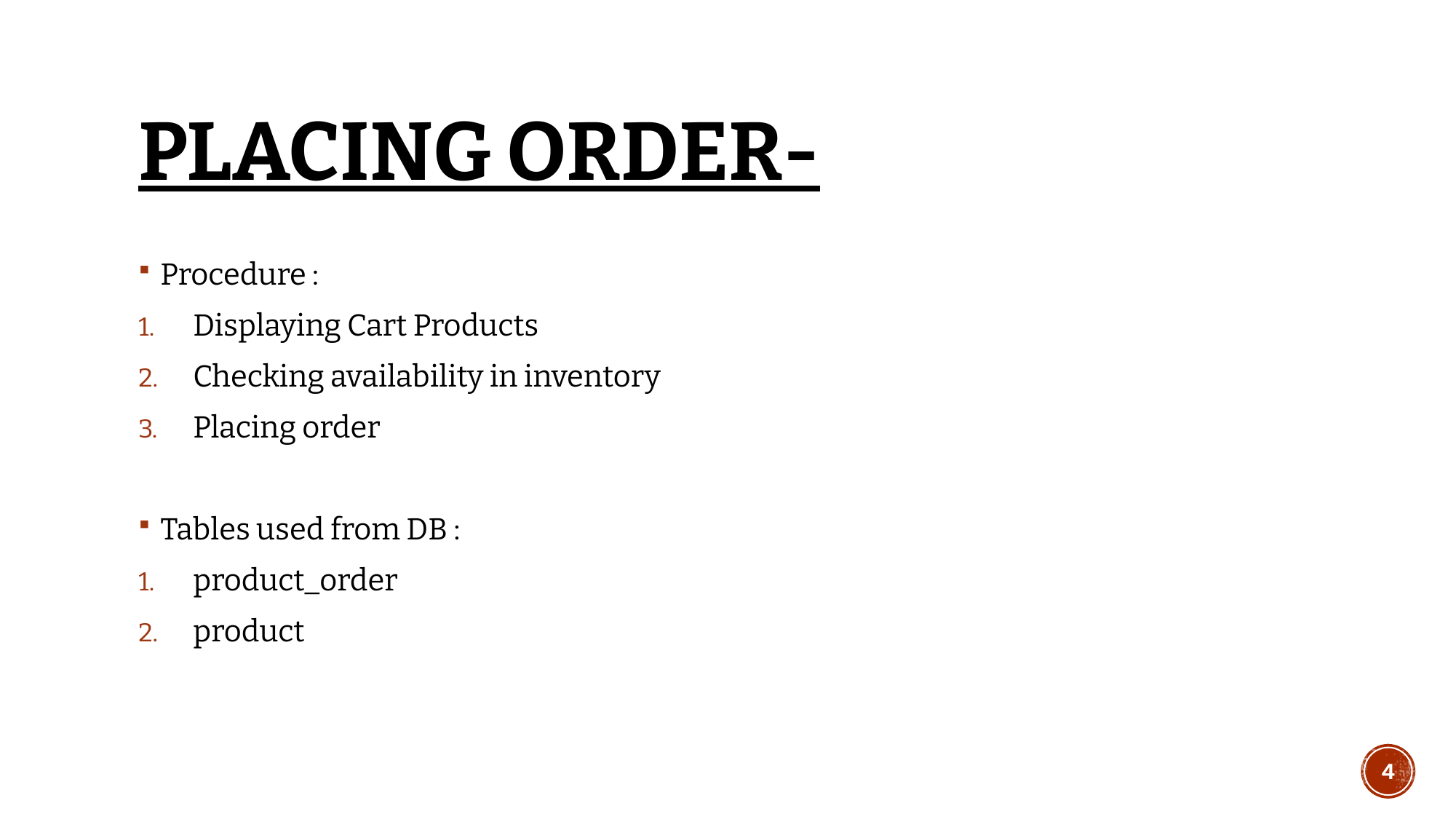

# Placing Order-
Procedure :
Displaying Cart Products
Checking availability in inventory
Placing order

Tables used from DB :
product_order
product

4